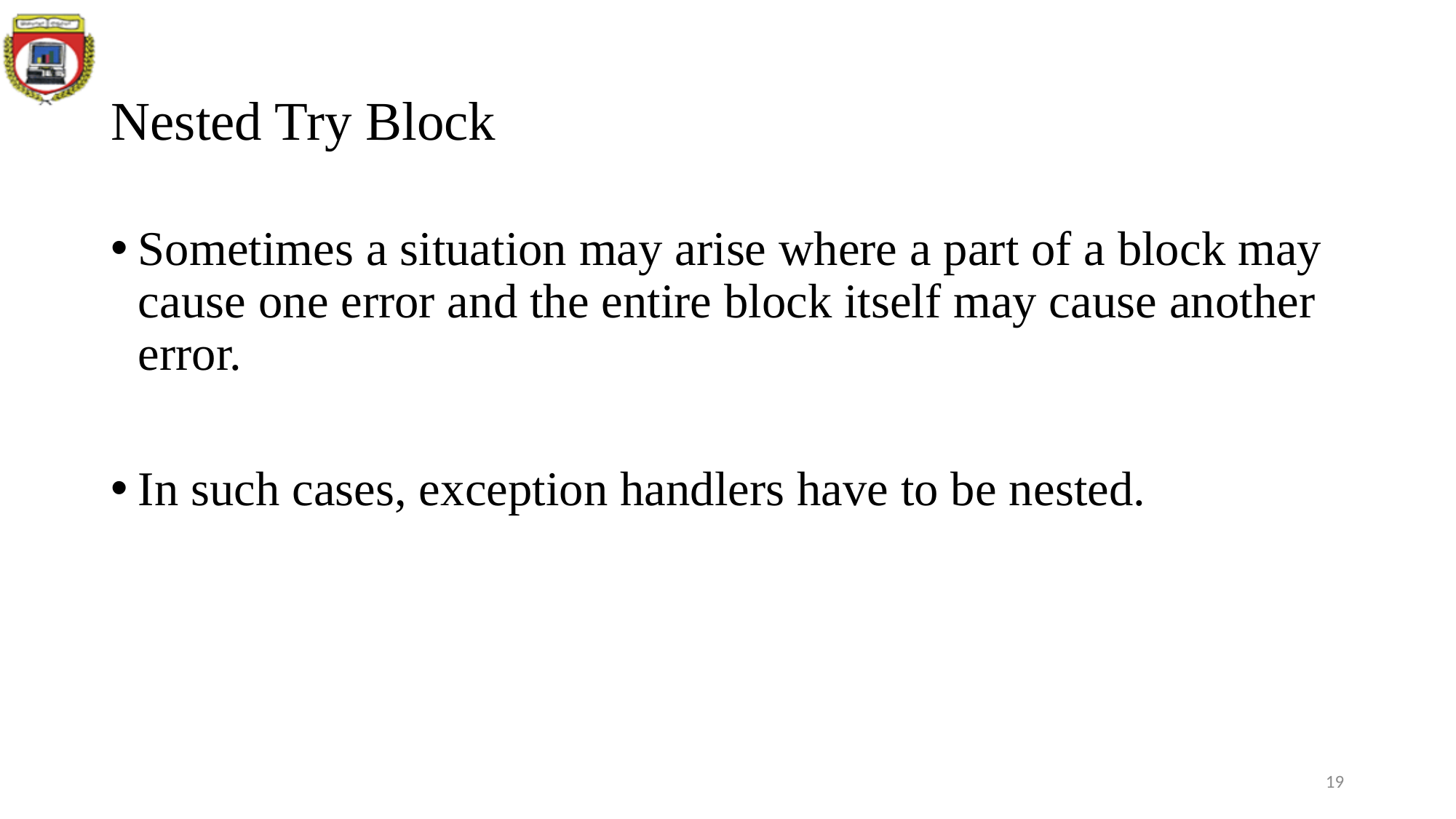

# Nested Try Block
Sometimes a situation may arise where a part of a block may cause one error and the entire block itself may cause another error.

In such cases, exception handlers have to be nested.
19